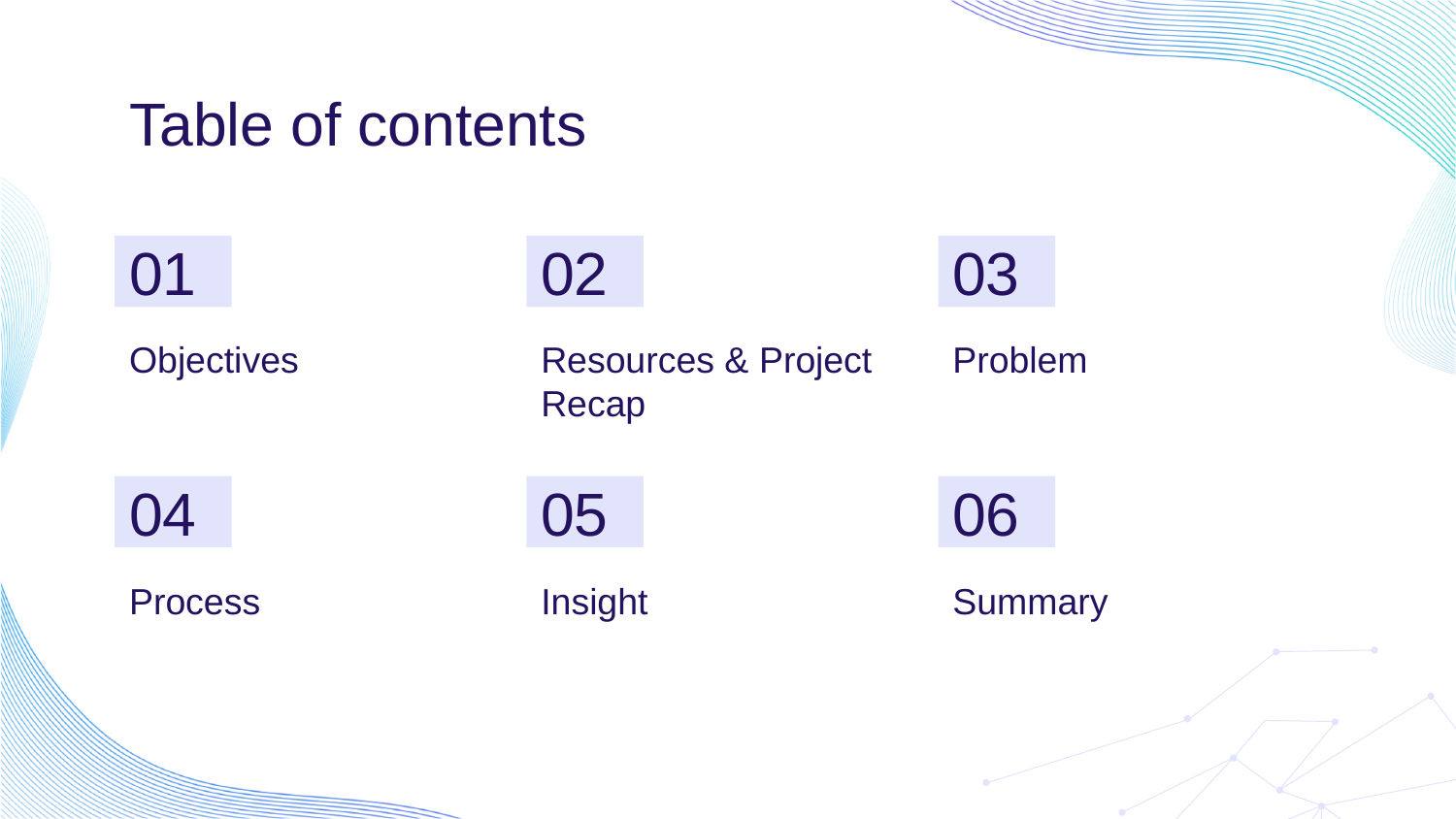

# Table of contents
01
02
03
Objectives
Resources & Project Recap
Problem
04
05
06
Process
Insight
Summary